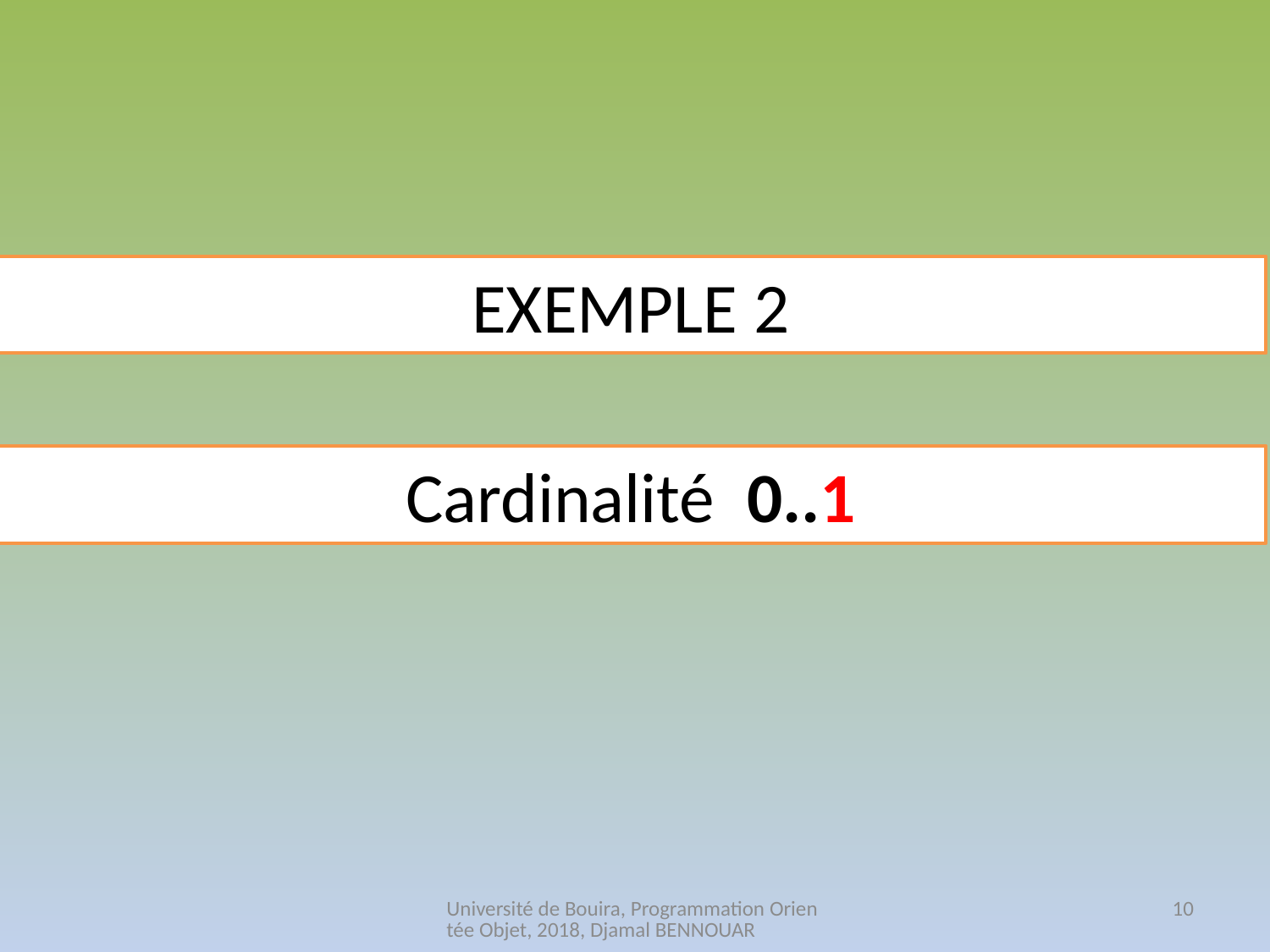

EXEMPLE 2
Cardinalité  0..1
Université de Bouira, Programmation Orientée Objet, 2018, Djamal BENNOUAR
10